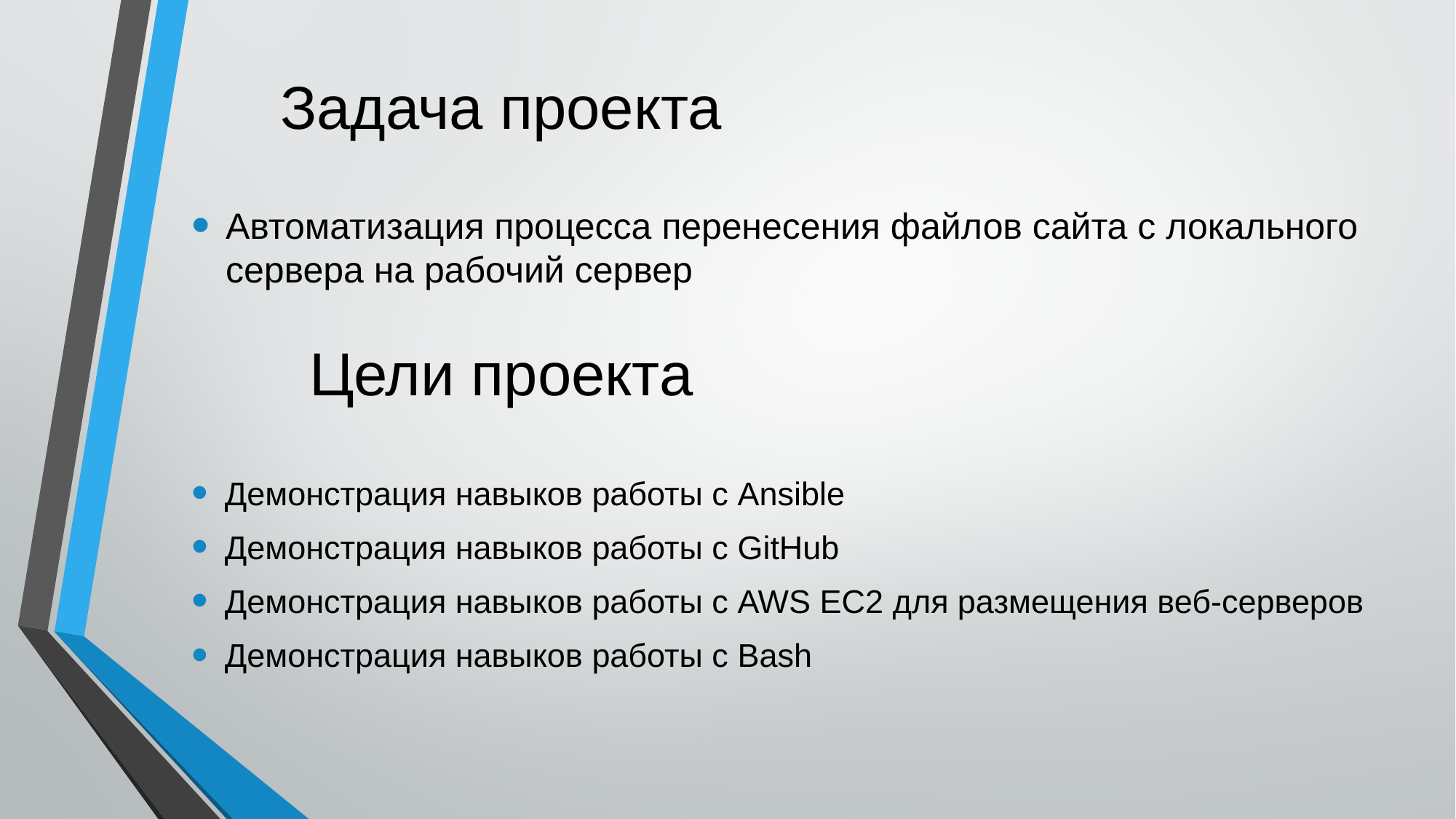

# Задача проекта
Автоматизация процесса перенесения файлов сайта с локального сервера на рабочий сервер
Цели проекта
Демонстрация навыков работы с Ansible
Демонстрация навыков работы с GitHub
Демонстрация навыков работы с AWS EC2 для размещения веб-серверов
Демонстрация навыков работы с Bash